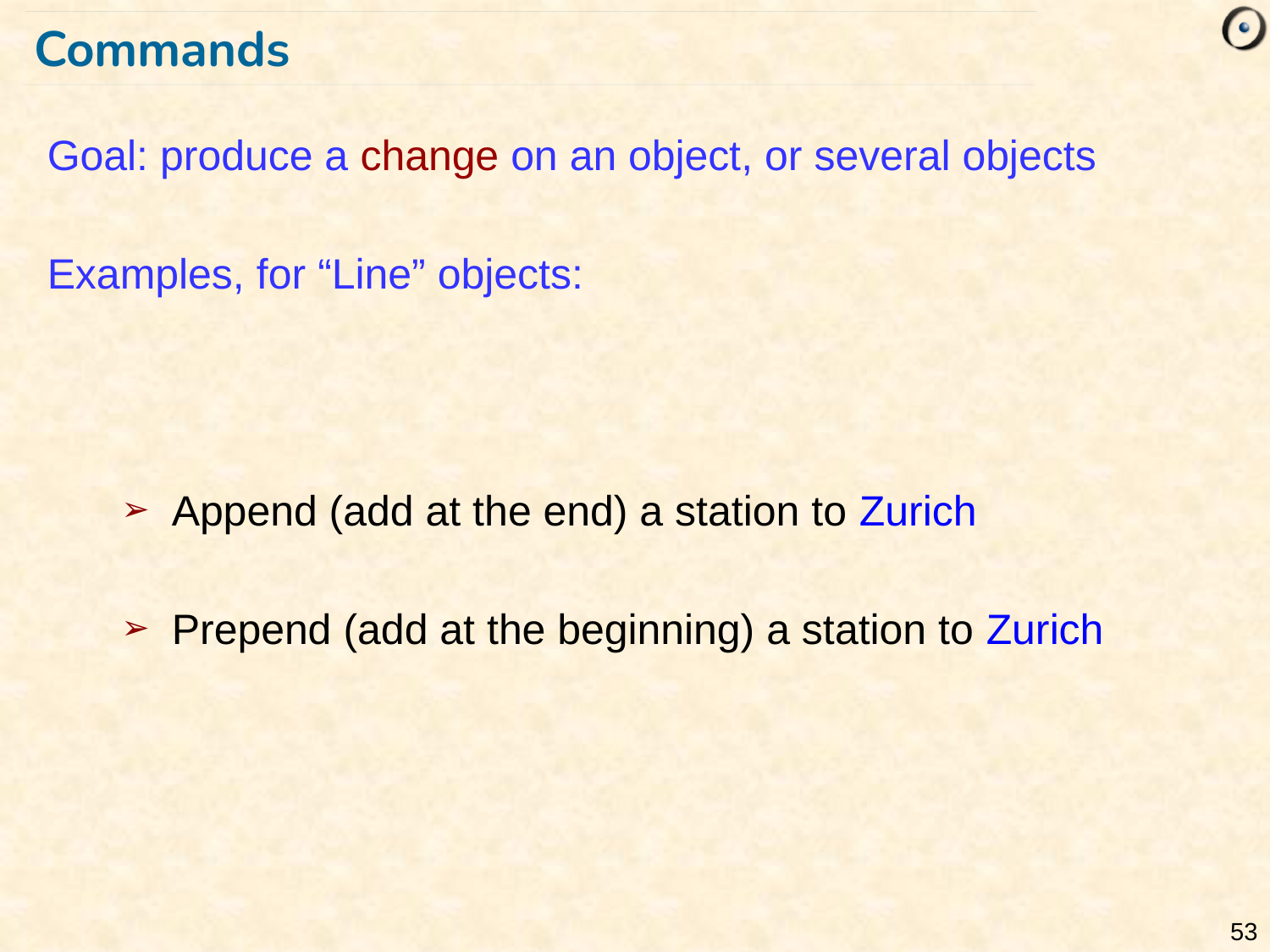

# Commands
Goal: produce a change on an object, or several objects

Examples, for “Line” objects:

Append (add at the end) a station to Zurich

Prepend (add at the beginning) a station to Zurich